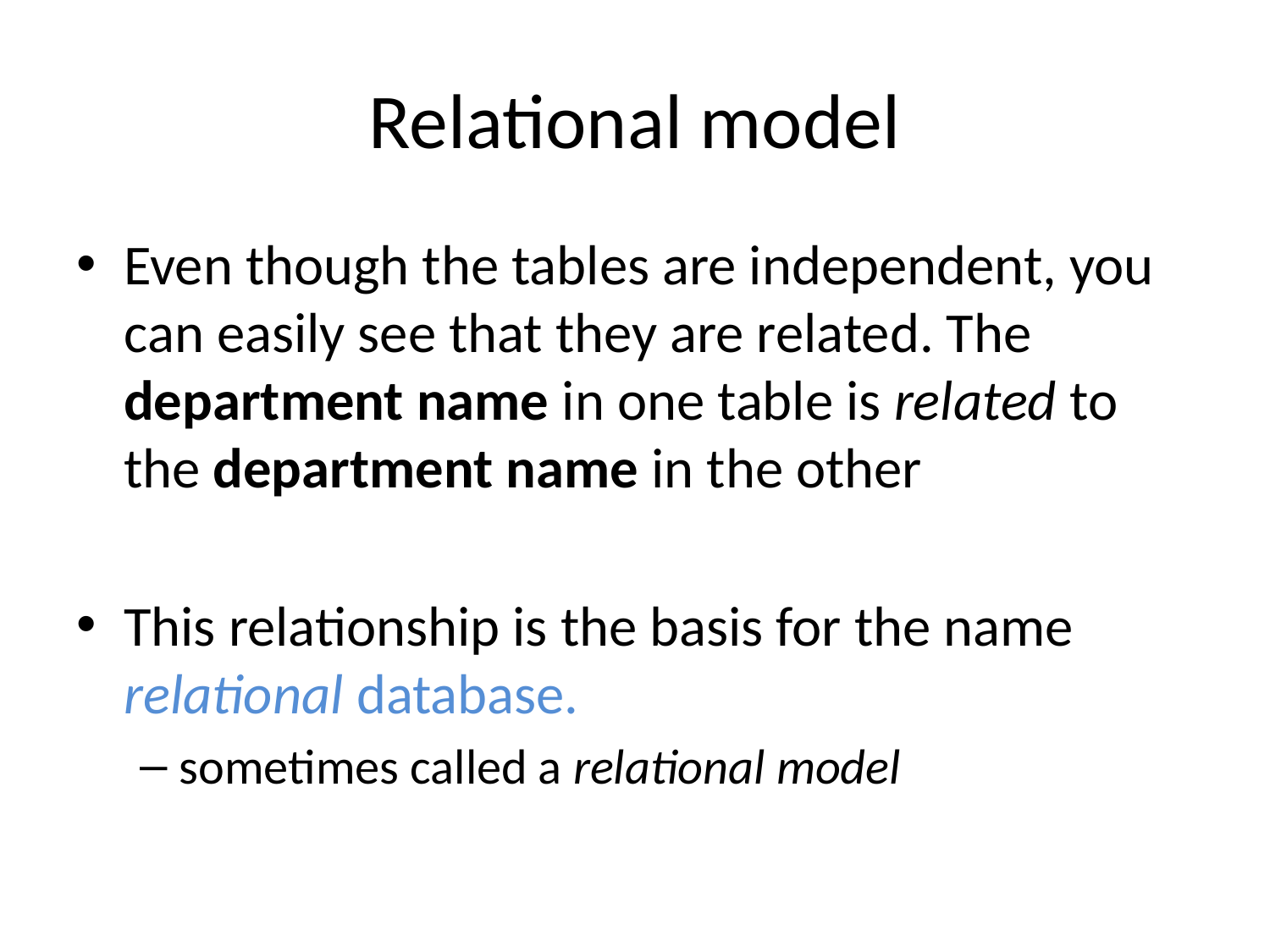

# Relational model
Even though the tables are independent, you can easily see that they are related. The department name in one table is related to the department name in the other

This relationship is the basis for the name relational database.
sometimes called a relational model